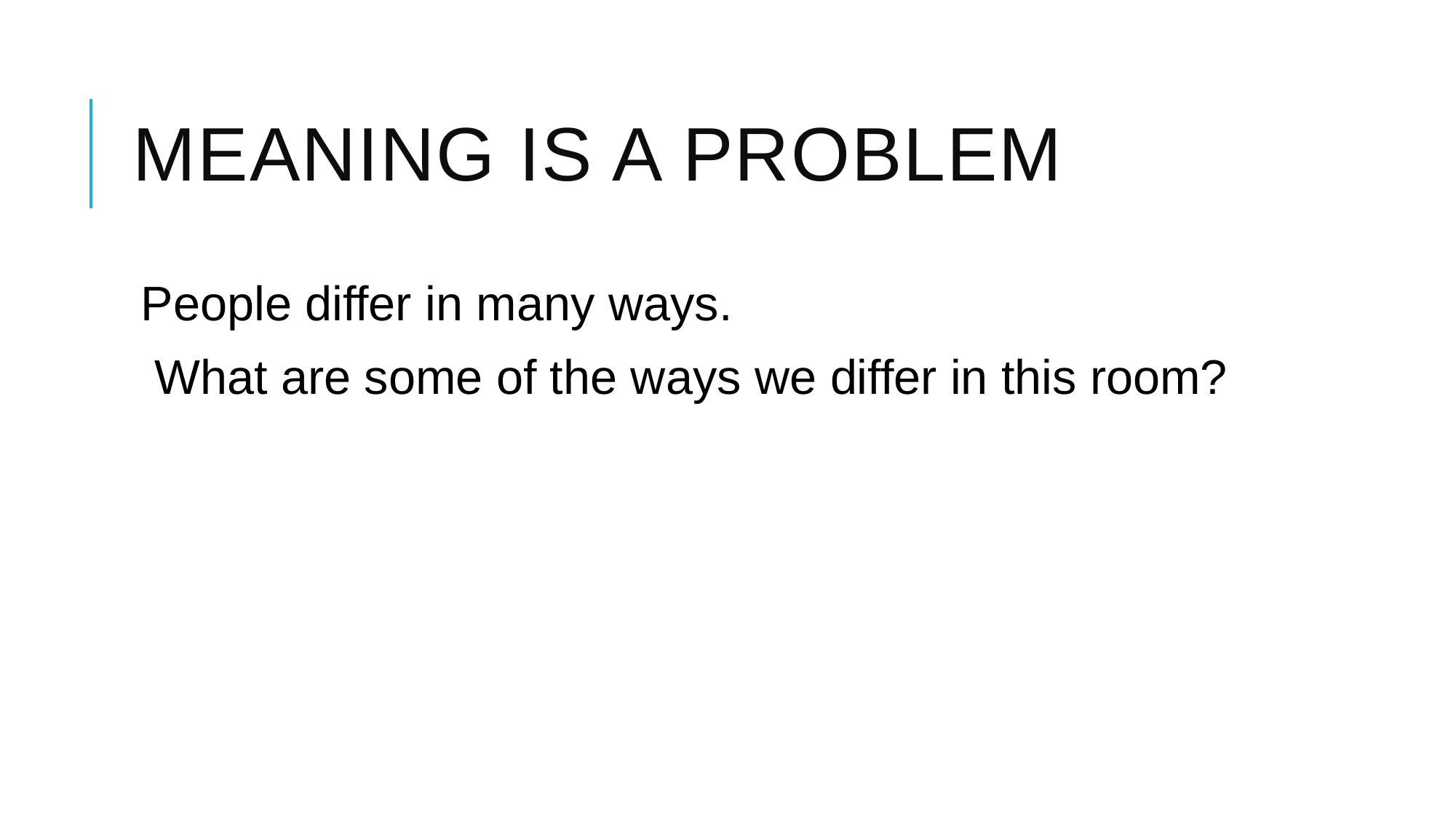

# Meaning is a problem
People differ in many ways.
 What are some of the ways we differ in this room?